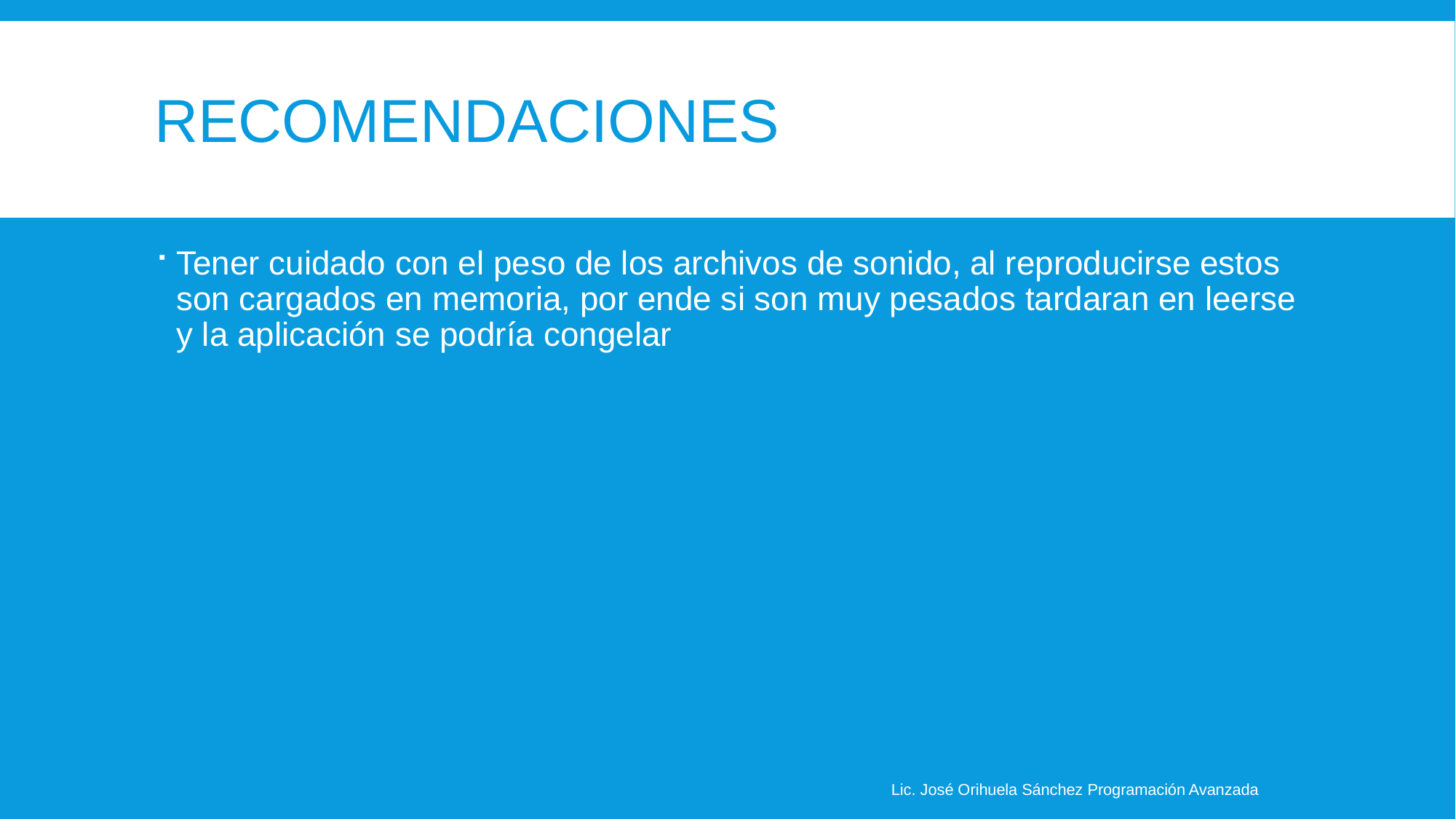

# Recomendaciones
Tener cuidado con el peso de los archivos de sonido, al reproducirse estos son cargados en memoria, por ende si son muy pesados tardaran en leerse y la aplicación se podría congelar
Lic. José Orihuela Sánchez Programación Avanzada